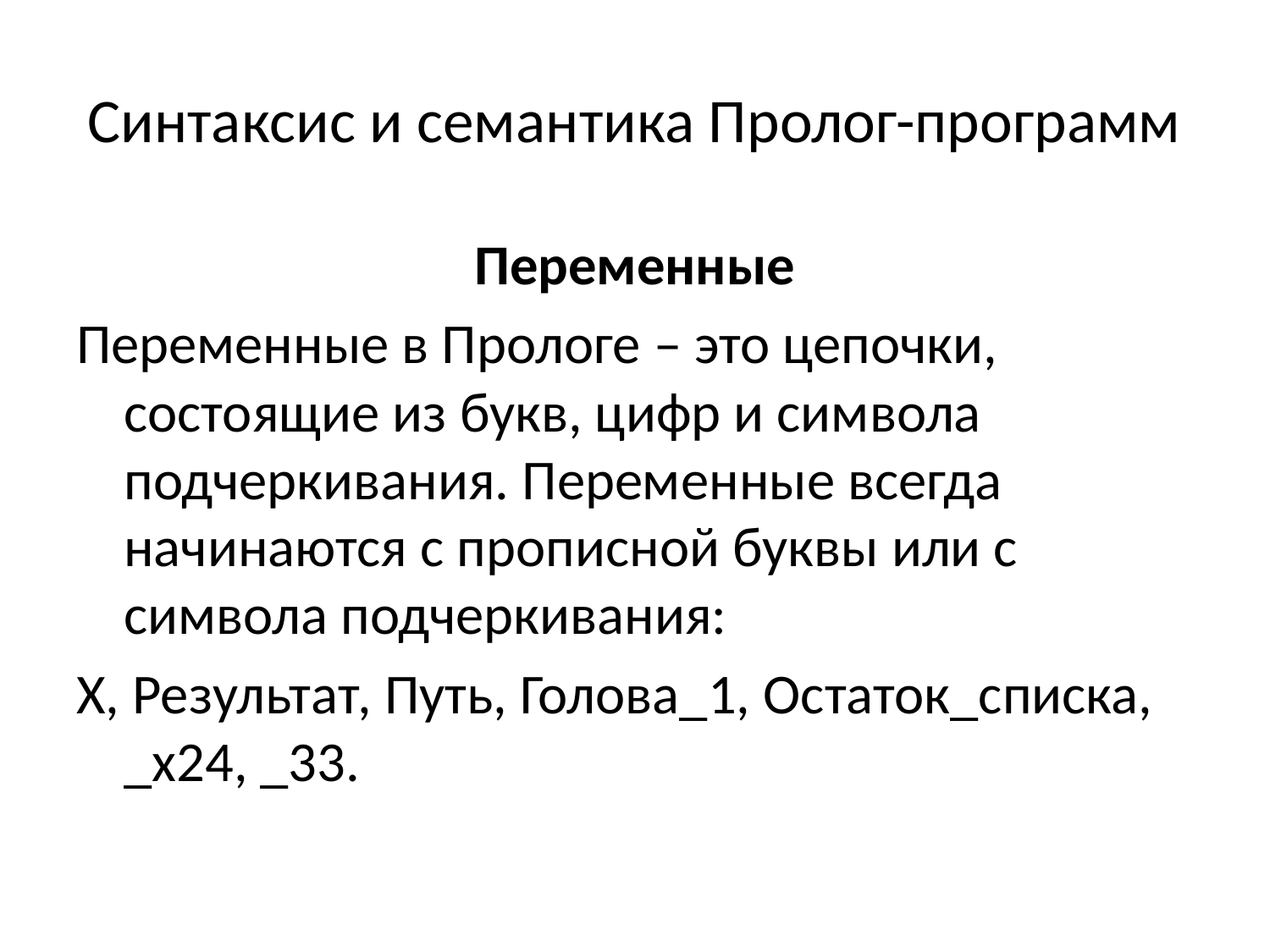

# Синтаксис и семантика Пролог-программ
Переменные
Переменные в Прологе – это цепочки, состоящие из букв, цифр и символа подчеркивания. Переменные всегда начинаются с прописной буквы или с символа подчеркивания:
Х, Результат, Путь, Голова_1, Остаток_списка, _х24, _33.